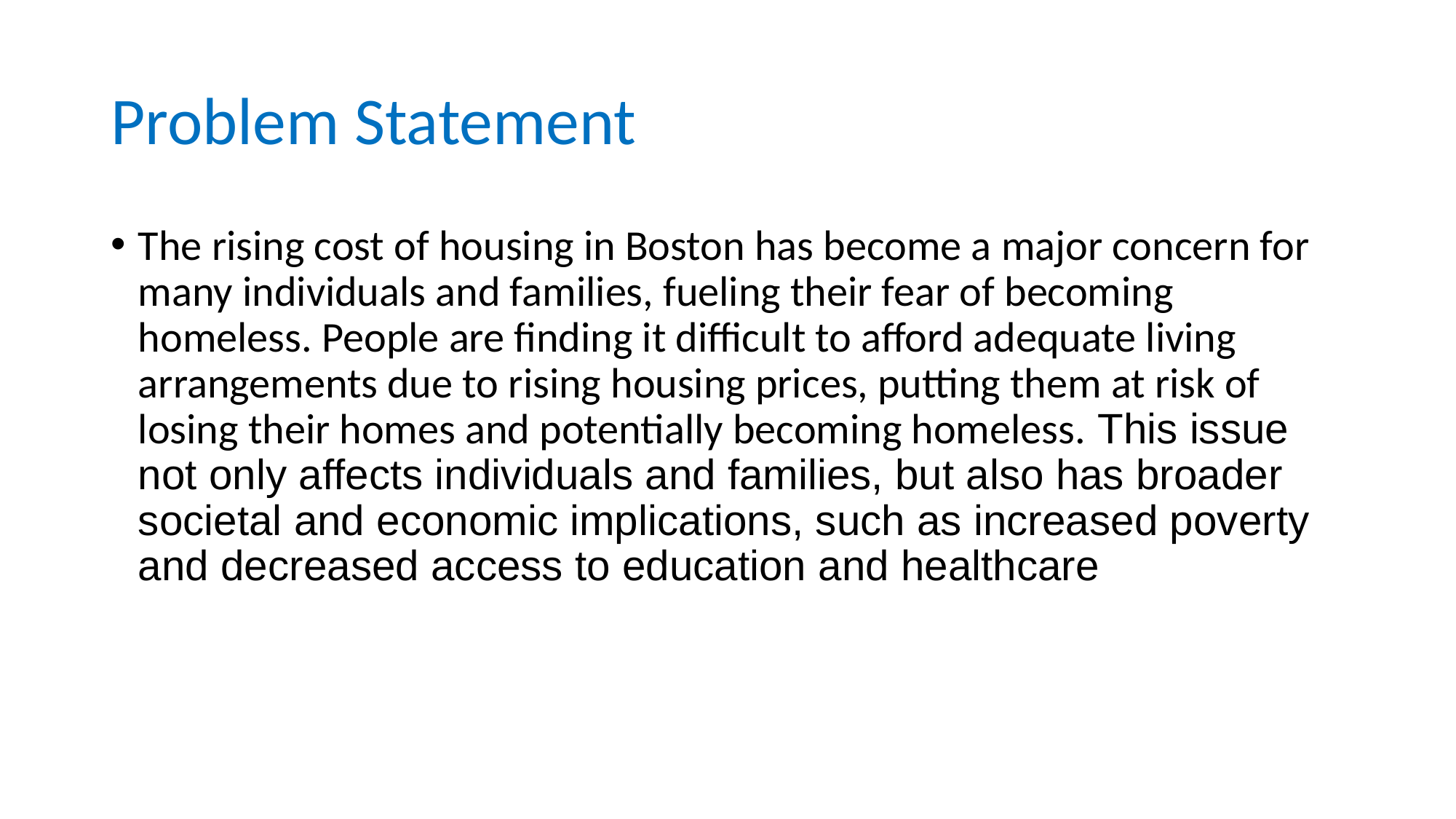

# Problem Statement
The rising cost of housing in Boston has become a major concern for many individuals and families, fueling their fear of becoming homeless. People are finding it difficult to afford adequate living arrangements due to rising housing prices, putting them at risk of losing their homes and potentially becoming homeless. This issue not only affects individuals and families, but also has broader societal and economic implications, such as increased poverty and decreased access to education and healthcare